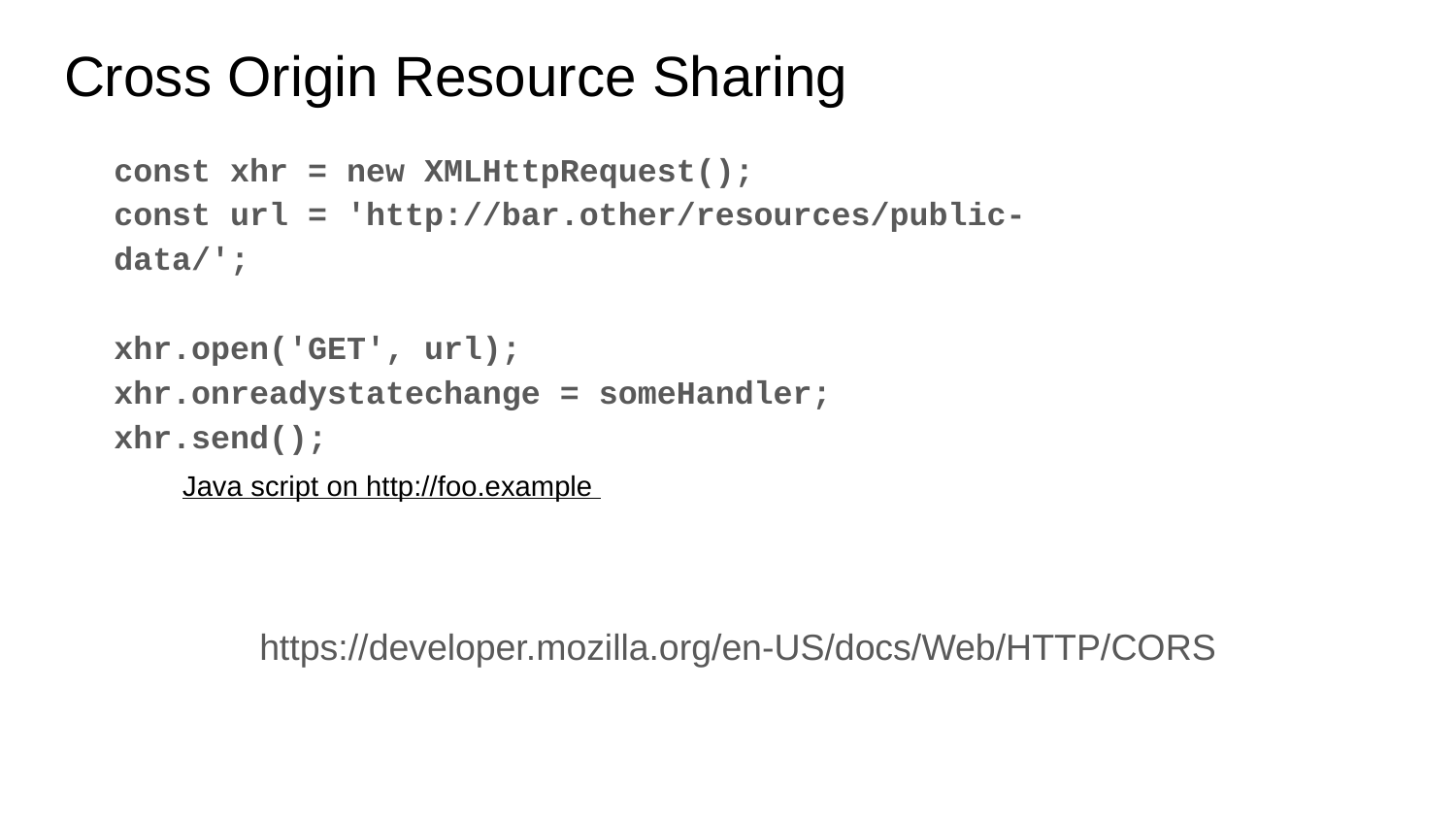

# Cross Origin Resource Sharing

const xhr = new XMLHttpRequest();
const url = 'http://bar.other/resources/public-data/';

xhr.open('GET', url);
xhr.onreadystatechange = someHandler;
xhr.send();
Java script on http://foo.example
https://developer.mozilla.org/en-US/docs/Web/HTTP/CORS